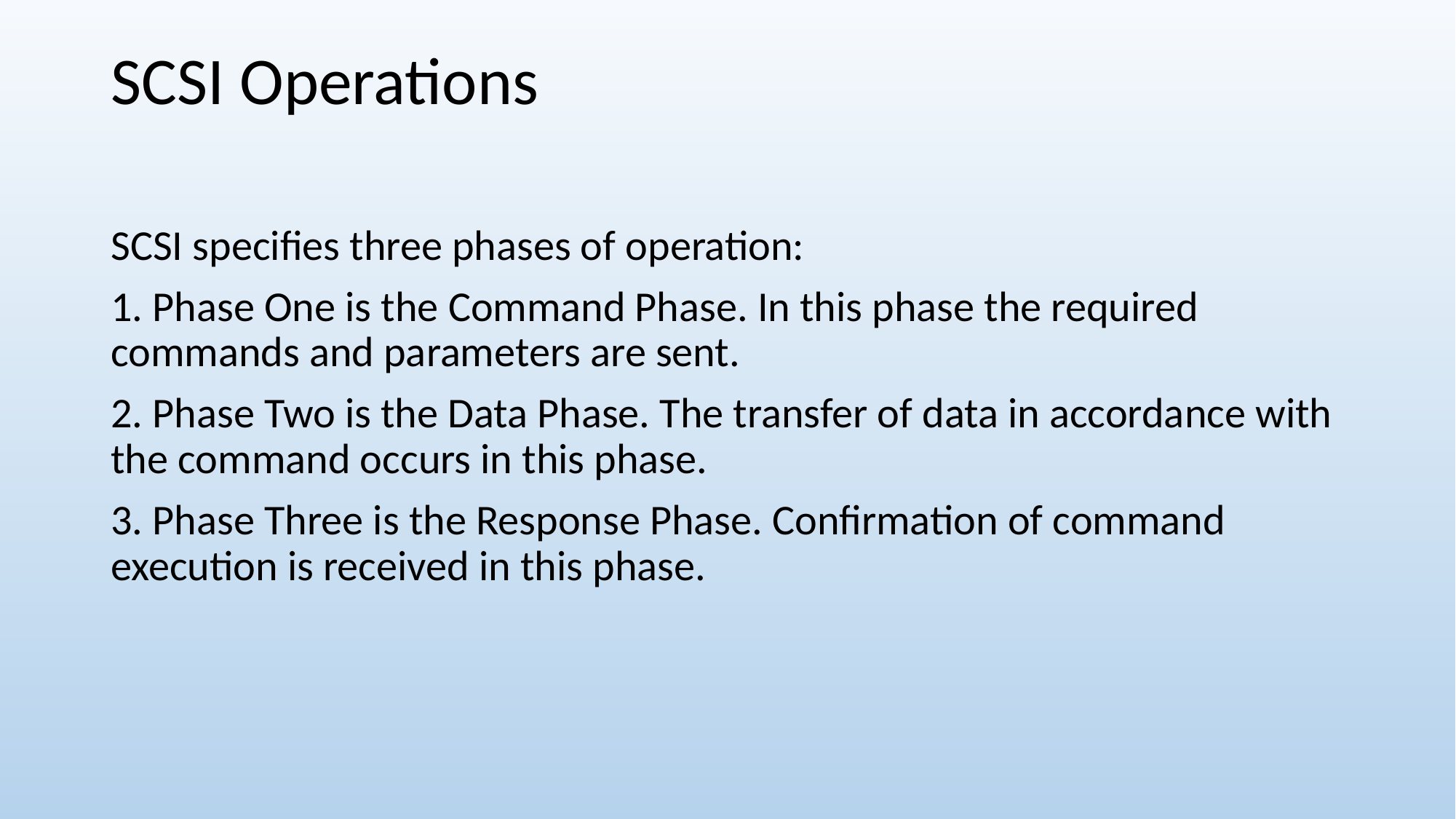

# SCSI Operations
SCSI specifies three phases of operation:
1. Phase One is the Command Phase. In this phase the required commands and parameters are sent.
2. Phase Two is the Data Phase. The transfer of data in accordance with the command occurs in this phase.
3. Phase Three is the Response Phase. Confirmation of command execution is received in this phase.